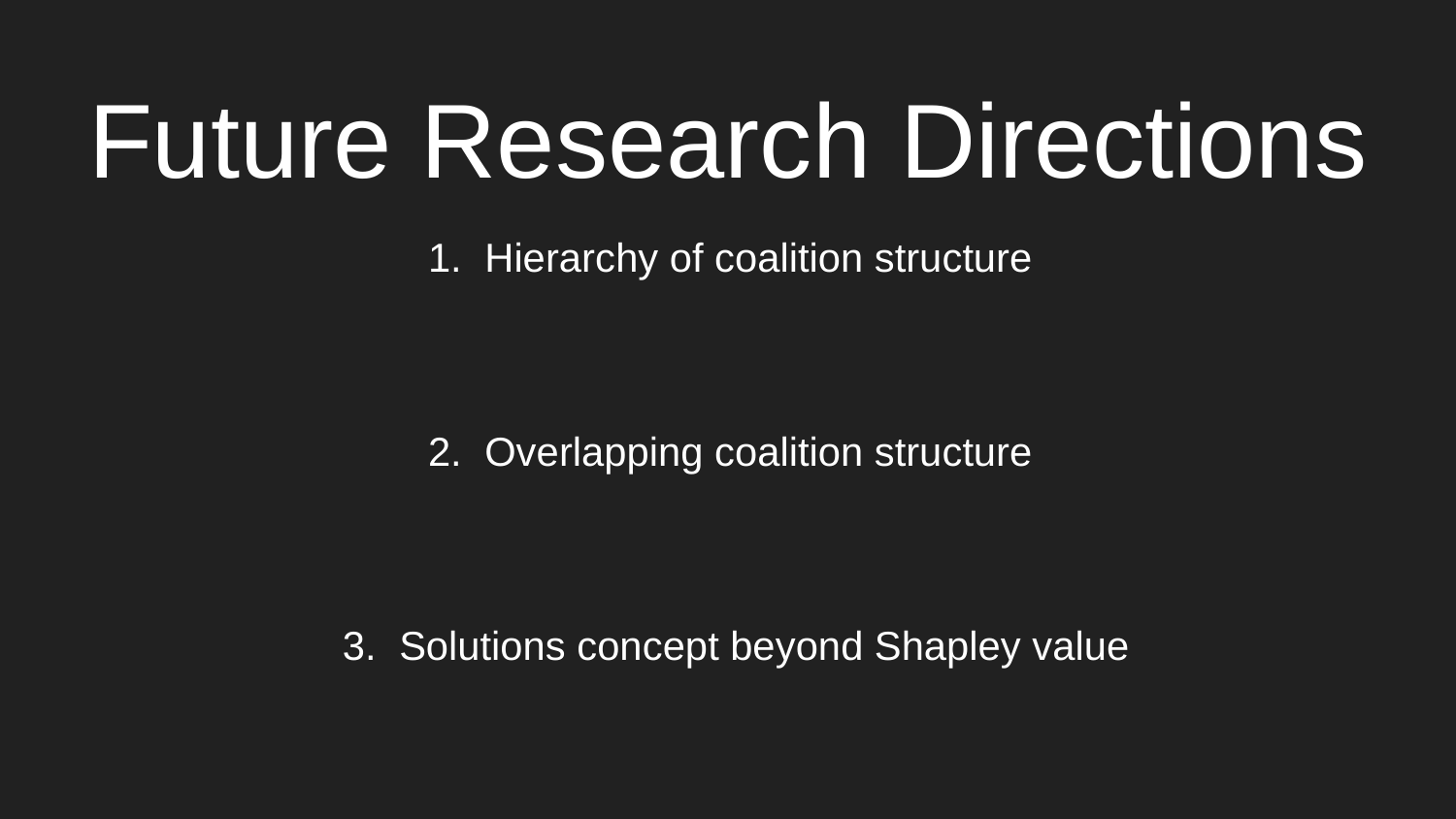

# Future Research Directions
Hierarchy of coalition structure

Overlapping coalition structure

Solutions concept beyond Shapley value